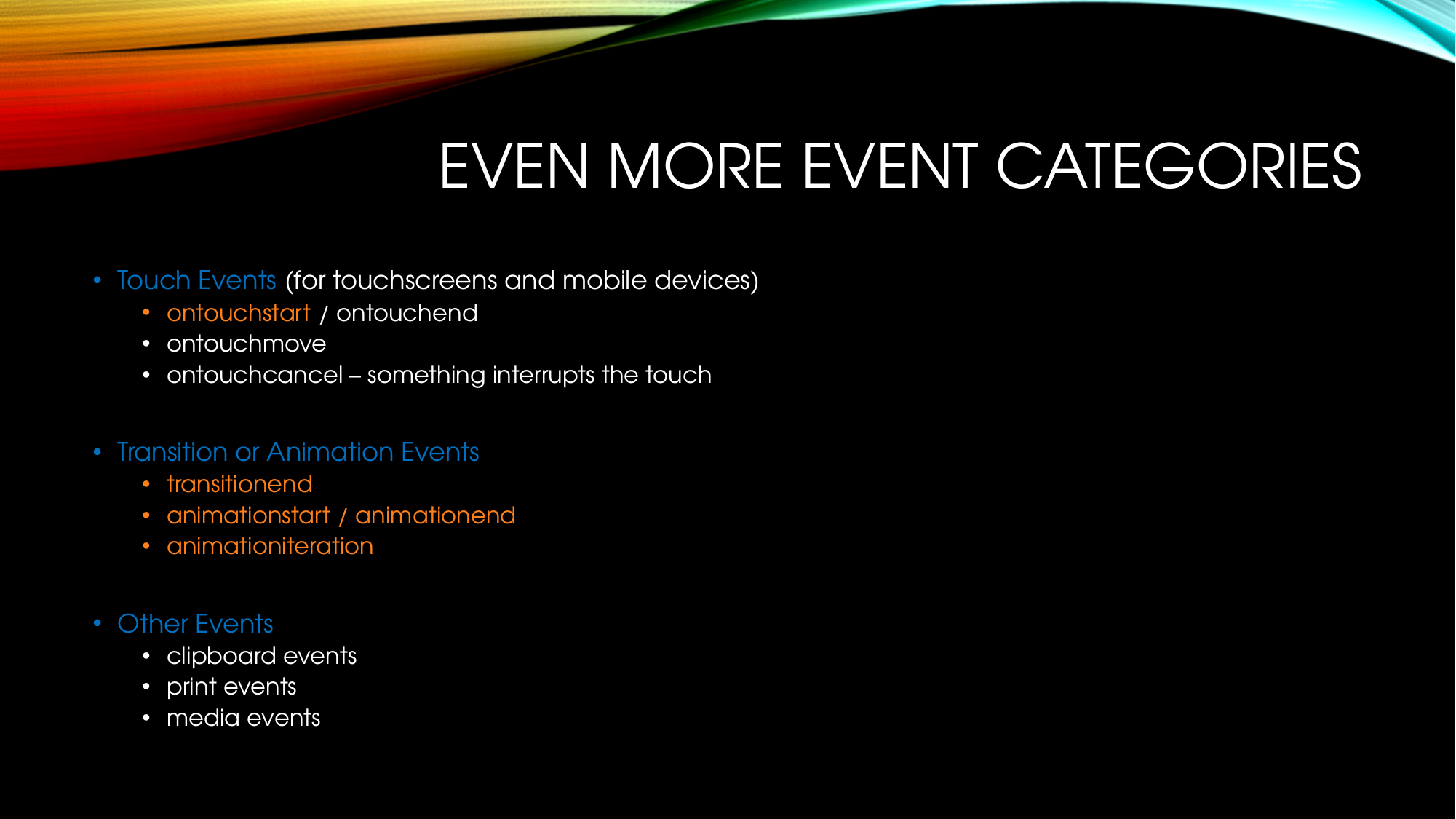

# even more event categories
Touch Events (for touchscreens and mobile devices)
ontouchstart / ontouchend
ontouchmove
ontouchcancel – something interrupts the touch

Transition or Animation Events
transitionend
animationstart / animationend
animationiteration

Other Events
clipboard events
print events
media events